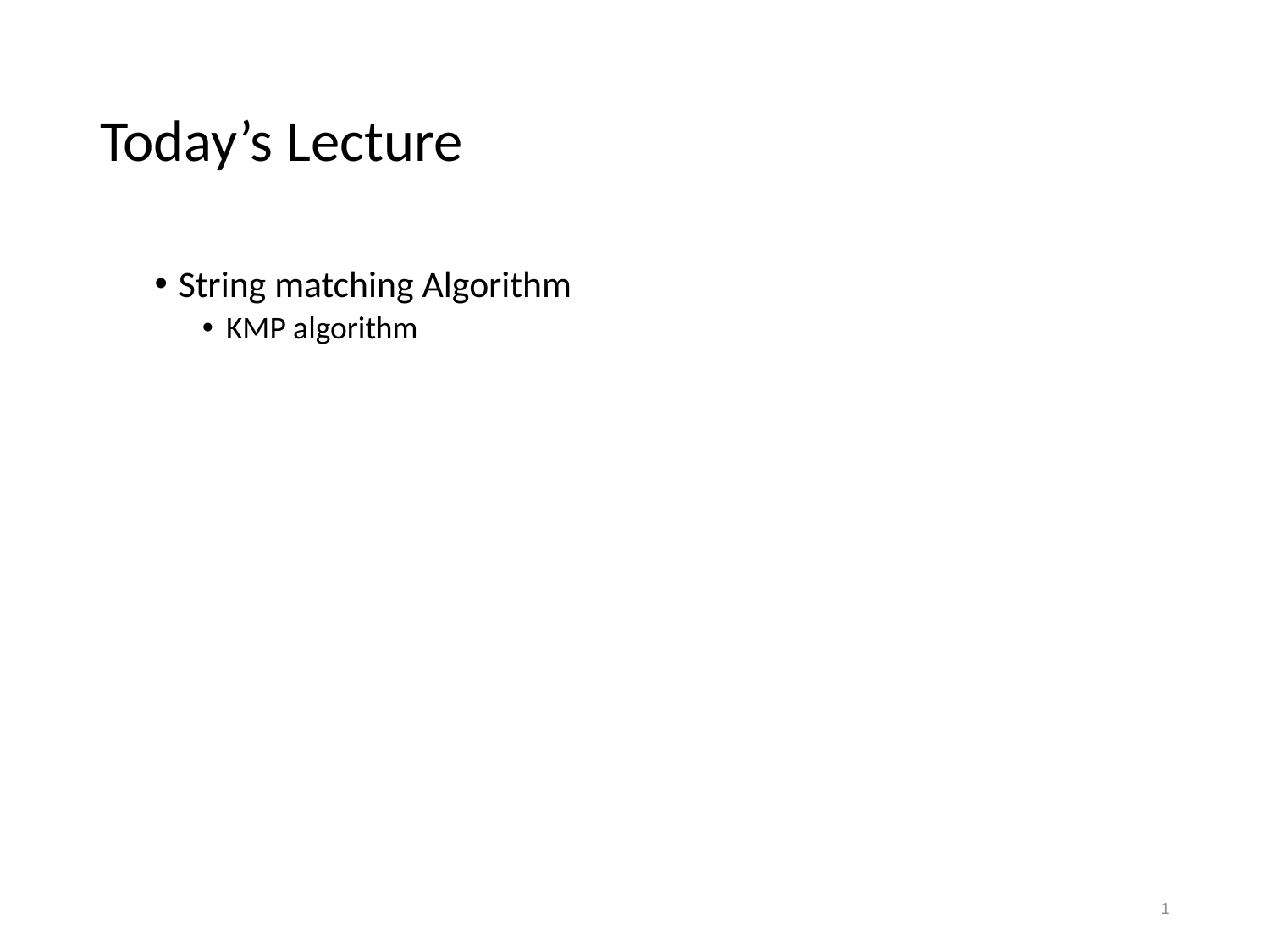

# Today’s Lecture

String matching Algorithm
KMP algorithm

1